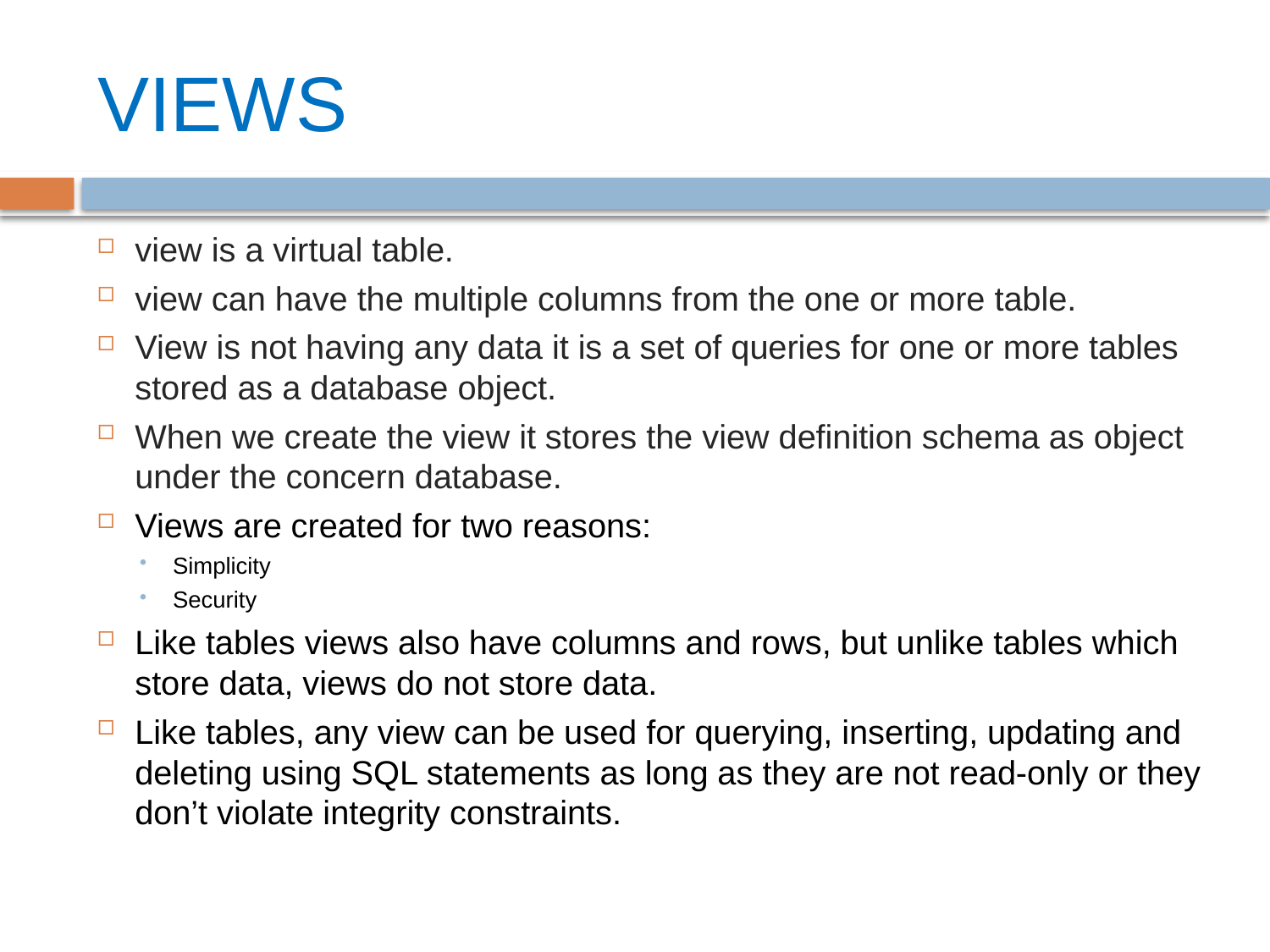

# VIEWS
view is a virtual table.
view can have the multiple columns from the one or more table.
View is not having any data it is a set of queries for one or more tables stored as a database object.
When we create the view it stores the view definition schema as object under the concern database.
Views are created for two reasons:
Simplicity
Security
Like tables views also have columns and rows, but unlike tables which store data, views do not store data.
Like tables, any view can be used for querying, inserting, updating and deleting using SQL statements as long as they are not read-only or they don’t violate integrity constraints.